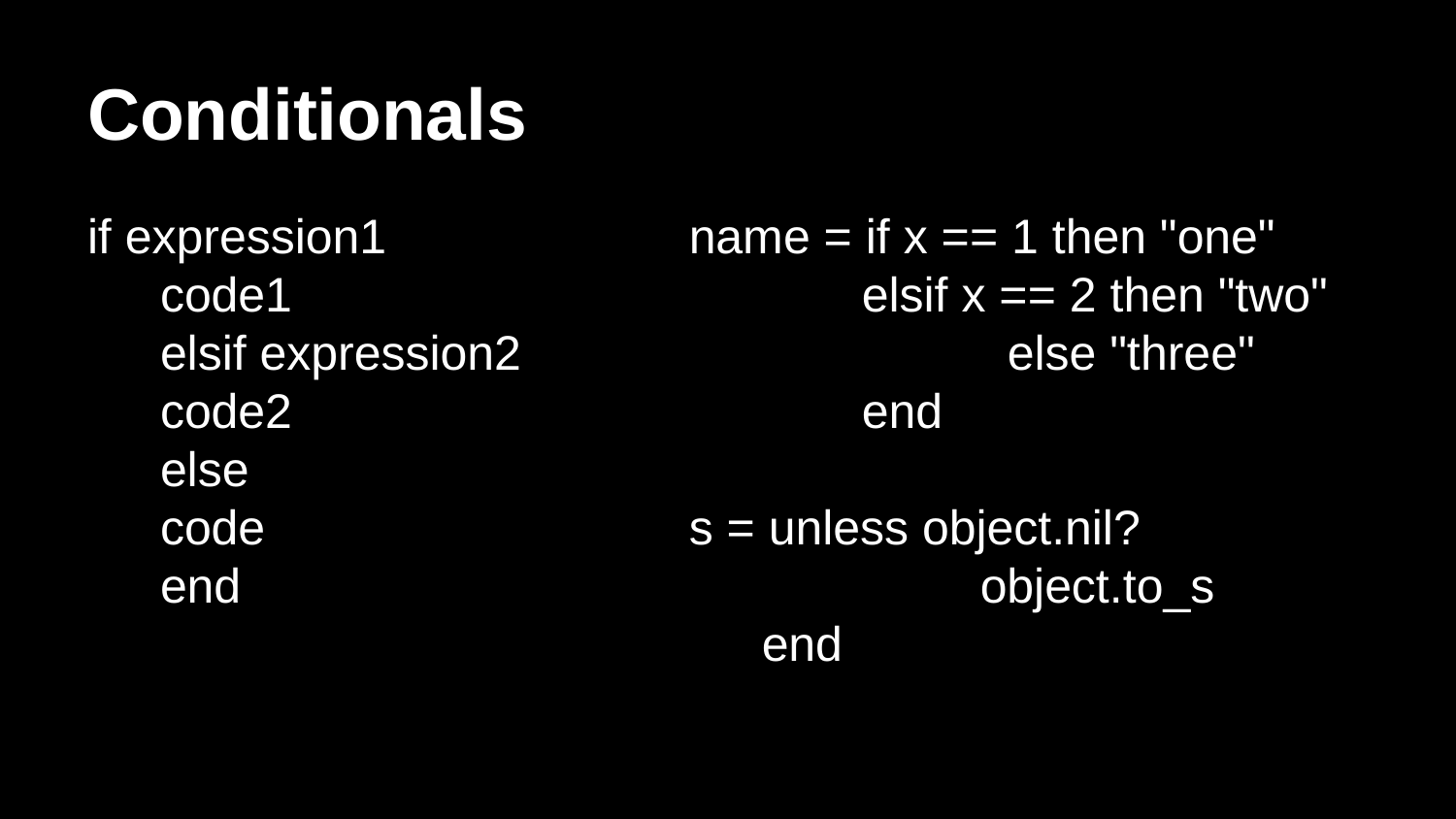

# Conditionals
if expression1
code1
elsif expression2
code2
else
code
end

name = if x == 1 then "one"
  elsif x == 2 then "two"
	  else "three"
  end

s = unless object.nil?
		object.to_s
end